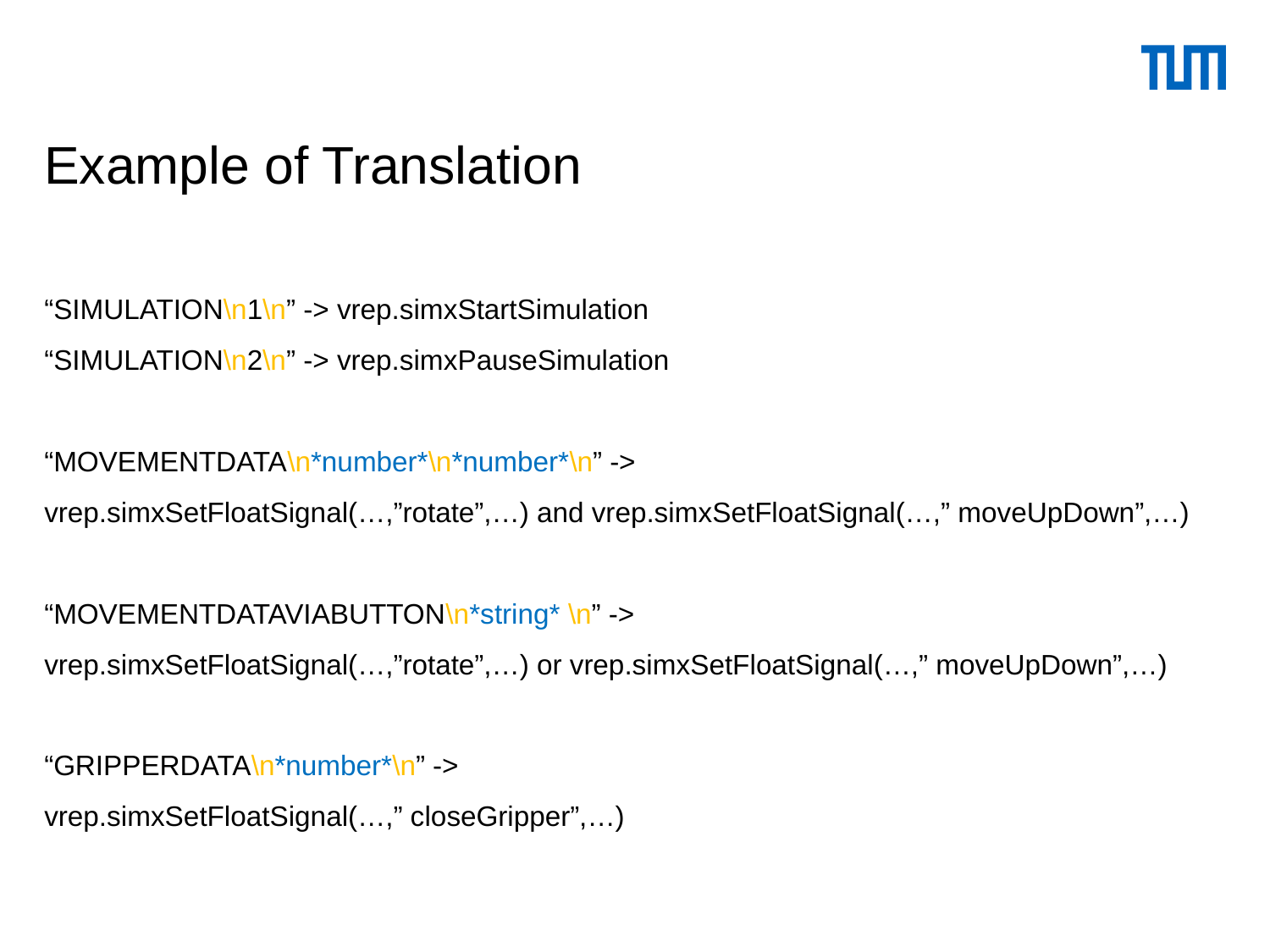

# Example of Translation
“SIMULATION\n1\n” -> vrep.simxStartSimulation
“SIMULATION\n2\n” -> vrep.simxPauseSimulation

“MOVEMENTDATA\n*number*\n*number*\n” ->
vrep.simxSetFloatSignal(…,”rotate”,…) and vrep.simxSetFloatSignal(…,” moveUpDown”,…)

“MOVEMENTDATAVIABUTTON\n*string* \n” ->
vrep.simxSetFloatSignal(…,”rotate”,…) or vrep.simxSetFloatSignal(…,” moveUpDown”,…)

“GRIPPERDATA\n*number*\n” ->
vrep.simxSetFloatSignal(…,” closeGripper”,…)